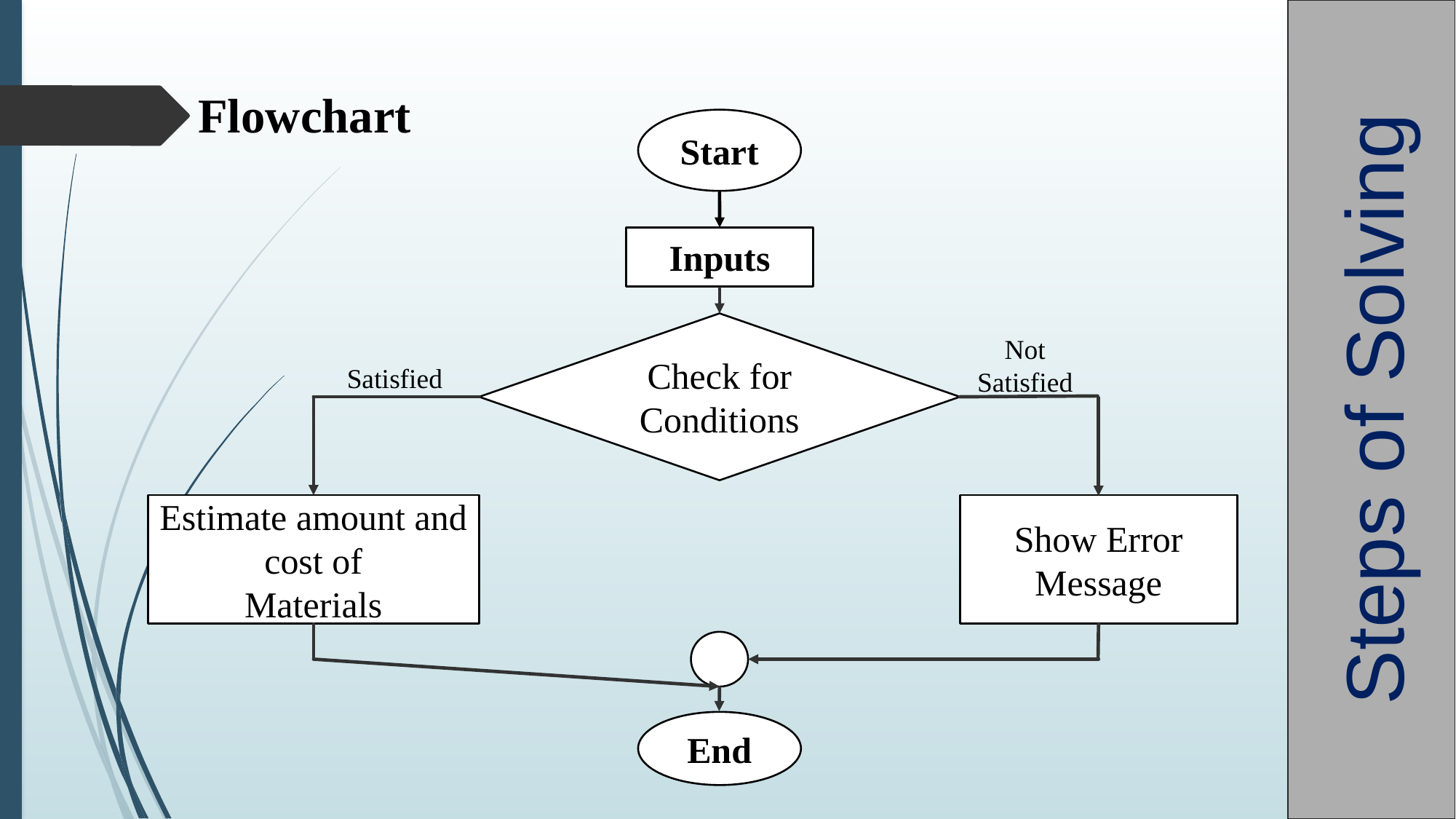

Flowchart
Start
Inputs
Check for Conditions
Not Satisfied
Steps of Solving
Satisfied
Show Error Message
Estimate amount and cost of
Materials

End